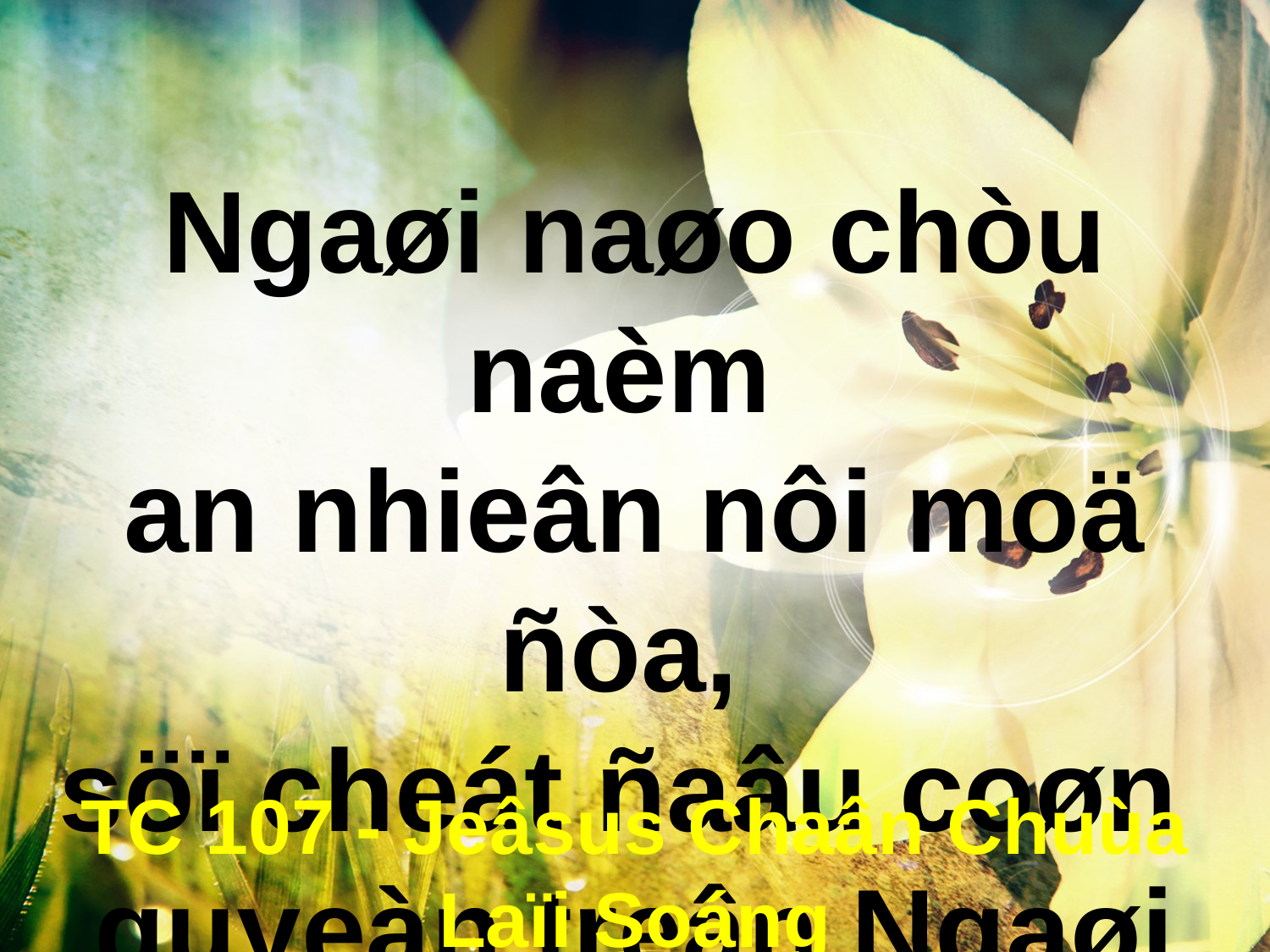

Ngaøi naøo chòu naèm
an nhieân nôi moä ñòa,
söï cheát ñaâu coøn
quyeàn treân Ngaøi raøy?
TC 107 - Jeâsus Chaân Chuùa Laïi Soáng